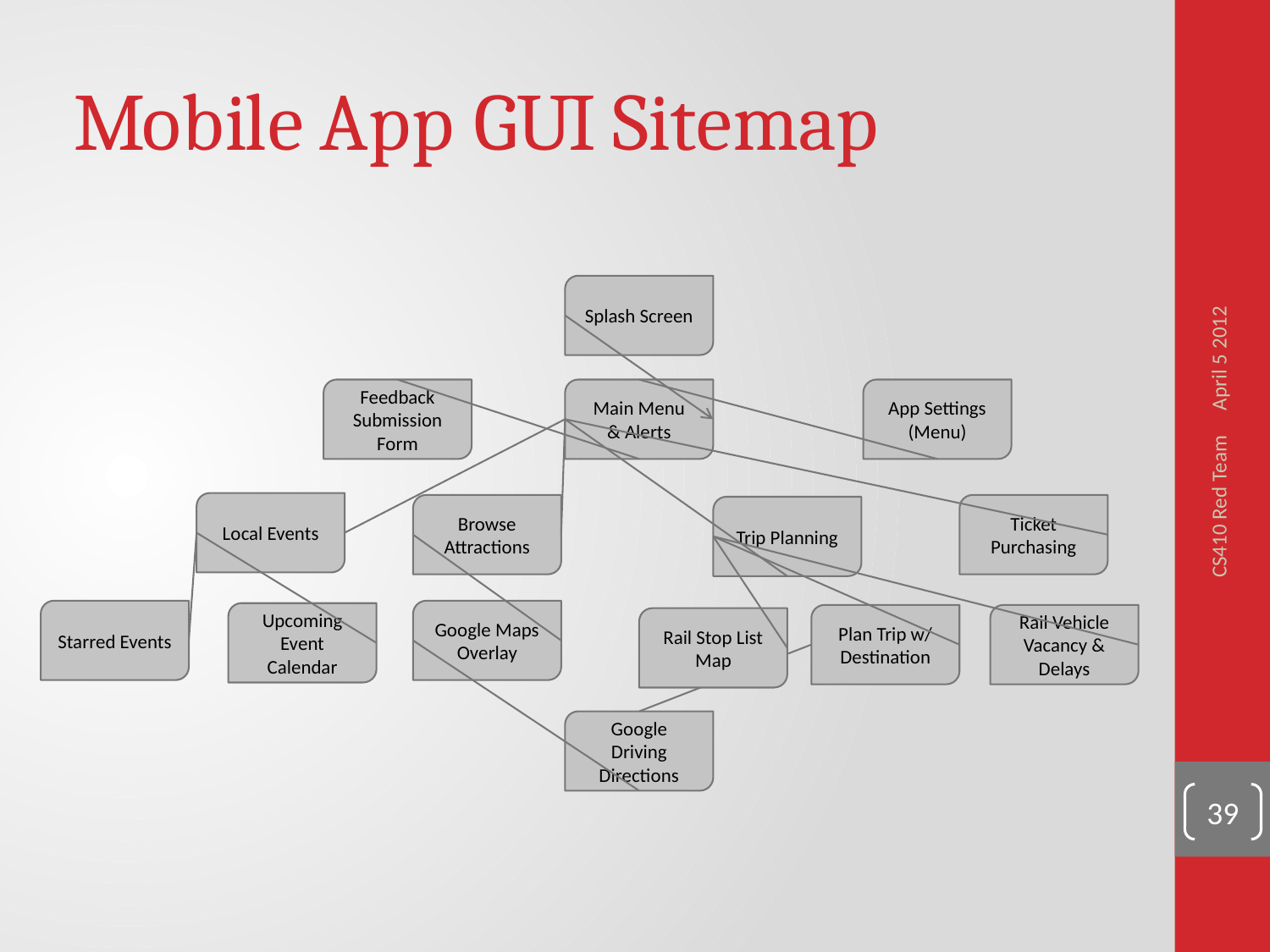

# Mobile App GUI Sitemap

April 5 2012
Splash Screen
Feedback Submission Form
Main Menu
& Alerts
App Settings (Menu)
Local Events
Browse Attractions
Ticket Purchasing
Trip Planning
CS410 Red Team
Starred Events
Google Maps Overlay
Upcoming Event Calendar
Plan Trip w/ Destination
Rail Vehicle Vacancy & Delays
Rail Stop List Map
Google Driving Directions
39